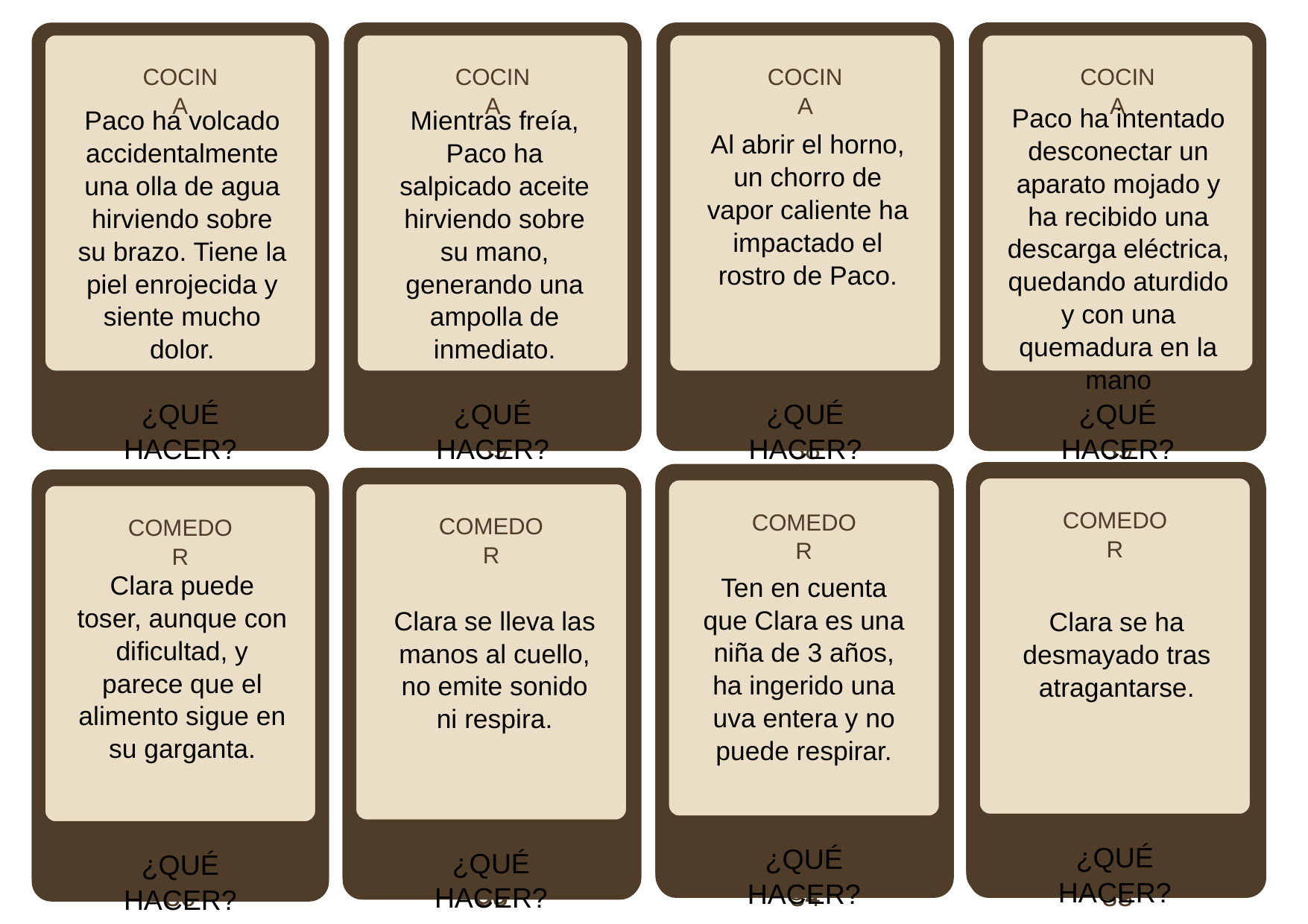

COCINA
DIFICULTAD 4
COCINA
DIFICULTAD 4
COCINA
DIFICULTAD 4
DIFICULTAD 4
COCINA
Paco ha intentado desconectar un aparato mojado y ha recibido una descarga eléctrica, quedando aturdido y con una quemadura en la mano
Paco ha volcado accidentalmente una olla de agua hirviendo sobre su brazo. Tiene la piel enrojecida y siente mucho dolor.
Mientras freía, Paco ha salpicado aceite hirviendo sobre su mano, generando una ampolla de inmediato.
¿Qué signos indicarían la necesidad de interrumpir temporalmente una RCP en espera de ayuda avanzada?
Al abrir el horno, un chorro de vapor caliente ha impactado el rostro de Paco.

¿Qué técnica se usa para trasladar a una víctima inmovilizada?
Verdadero o Falso: Un vendaje en ocho se usa para inmovilizar tobillos o clavícula.
¿Qué técnica se usa para trasladar a una víctima inmovilizada?
¿QUÉ HACER?
PREGUNTA 39
¿QUÉ HACER?
PREGUNTA 38
¿QUÉ HACER?
PREGUNTA 37
PREGUNTA 39
¿QUÉ HACER?

DIFICULTAD 4
DIFICULTAD 4
DIFICULTAD 4
COMEDOR
COMEDOR
DIFICULTAD 4
DIFICULTAD 4
DIFICULTAD 4
DIFICULTAD 4
DIFICULTAD 4
COMEDOR
COMEDOR
Clara puede toser, aunque con dificultad, y parece que el alimento sigue en su garganta.

¿Cuántos reanimadores se necesitan para aplicar una relación 15:2 en RCP infantil?
Ten en cuenta que Clara es una niña de 3 años, ha ingerido una uva entera y no puede respirar.
¿Cuántos reanimadores se necesitan para aplicar una relación 15:2 en RCP infantil?
¿En qué posición deben colocarse los electrodos de un DEA en un niño menor de 8 años?
¿Cuántos reanimadores se necesitan para aplicar una relación 15:2 en RCP infantil?
¿Cuántos reanimadores se necesitan para aplicar una relación 15:2 en RCP infantil?
¿En qué posición deben colocarse los electrodos de un DEA en un niño menor de 8 años?
¿Por qué es importante no aplicar hielo directamente sobre una quemadura?
Verdadero o Falso: En una fractura abierta, se debe recolocar el hueso.
Clara se lleva las manos al cuello, no emite sonido ni respira.
Clara se ha desmayado tras atragantarse.
PREGUNTA 36
PREGUNTA 36
PREGUNTA 35
¿QUÉ HACER?
¿QUÉ HACER?
PREGUNTA 36
PREGUNTA 36
PREGUNTA 35
PREGUNTA 34
PREGUNTA 33
¿QUÉ HACER?
¿QUÉ HACER?